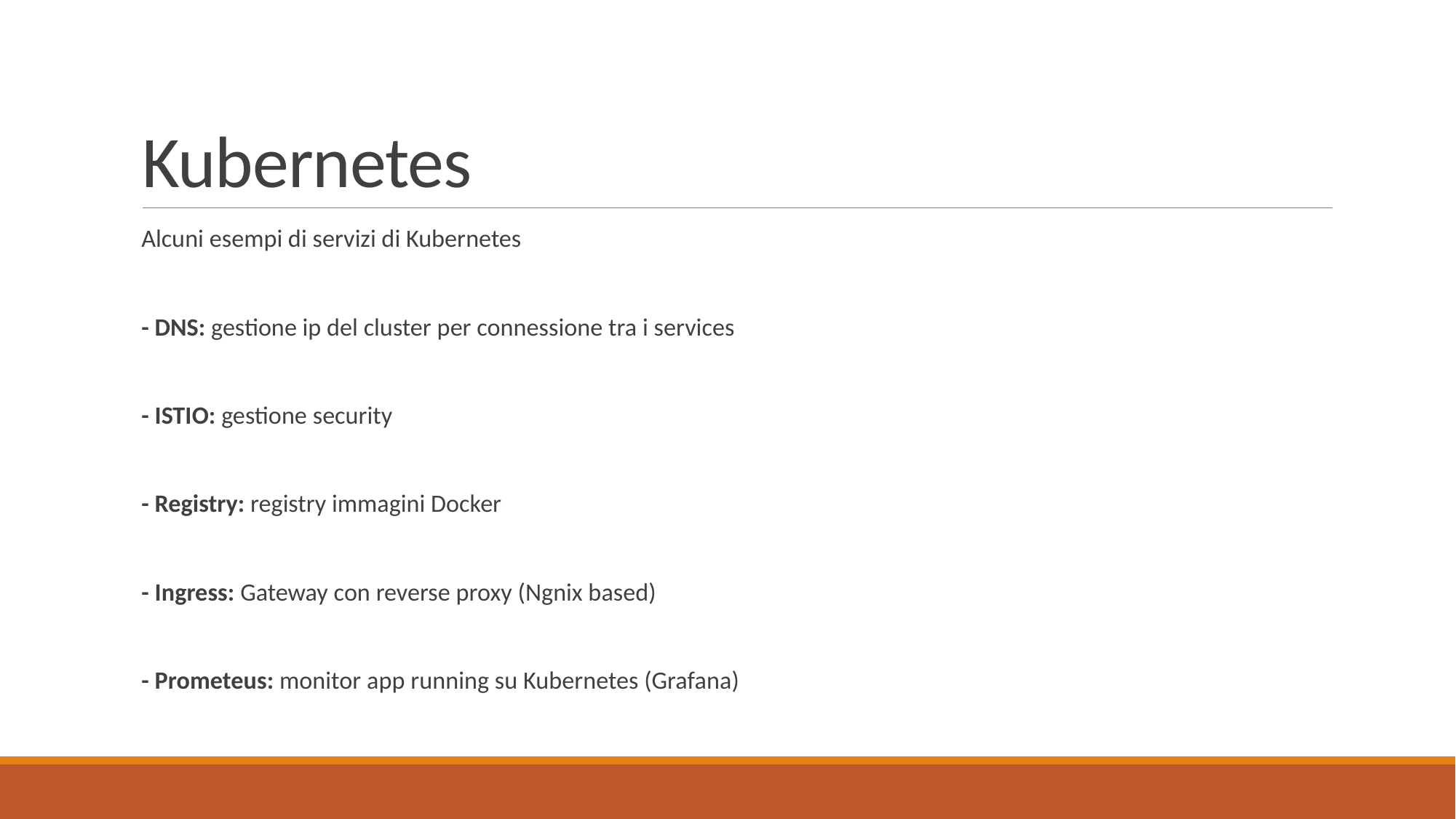

# Kubernetes
Alcuni esempi di servizi di Kubernetes

- DNS: gestione ip del cluster per connessione tra i services

- ISTIO: gestione security

- Registry: registry immagini Docker

- Ingress: Gateway con reverse proxy (Ngnix based)

- Prometeus: monitor app running su Kubernetes (Grafana)